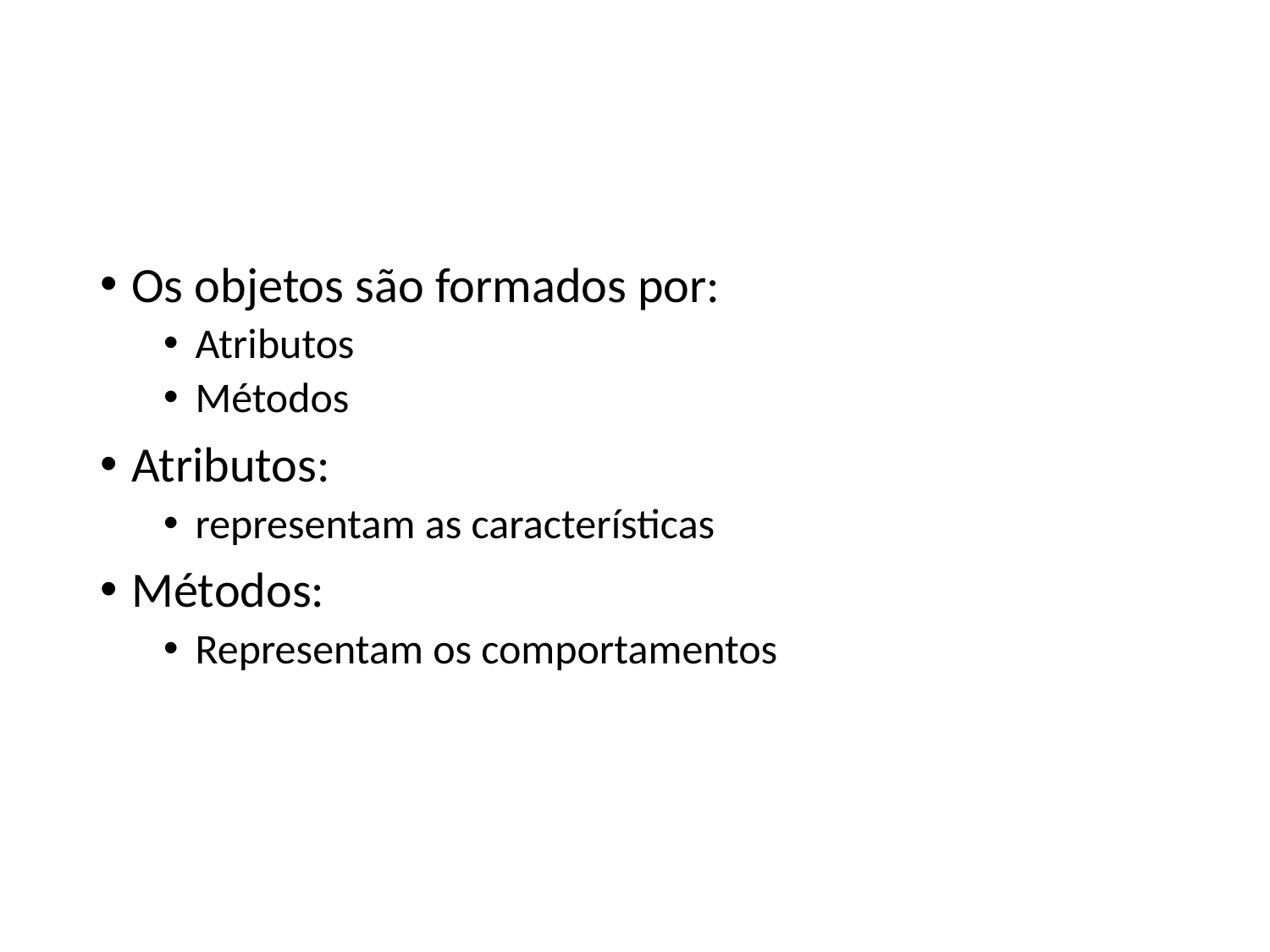

Os objetos são formados por:
Atributos
Métodos
Atributos:
representam as características
Métodos:
Representam os comportamentos